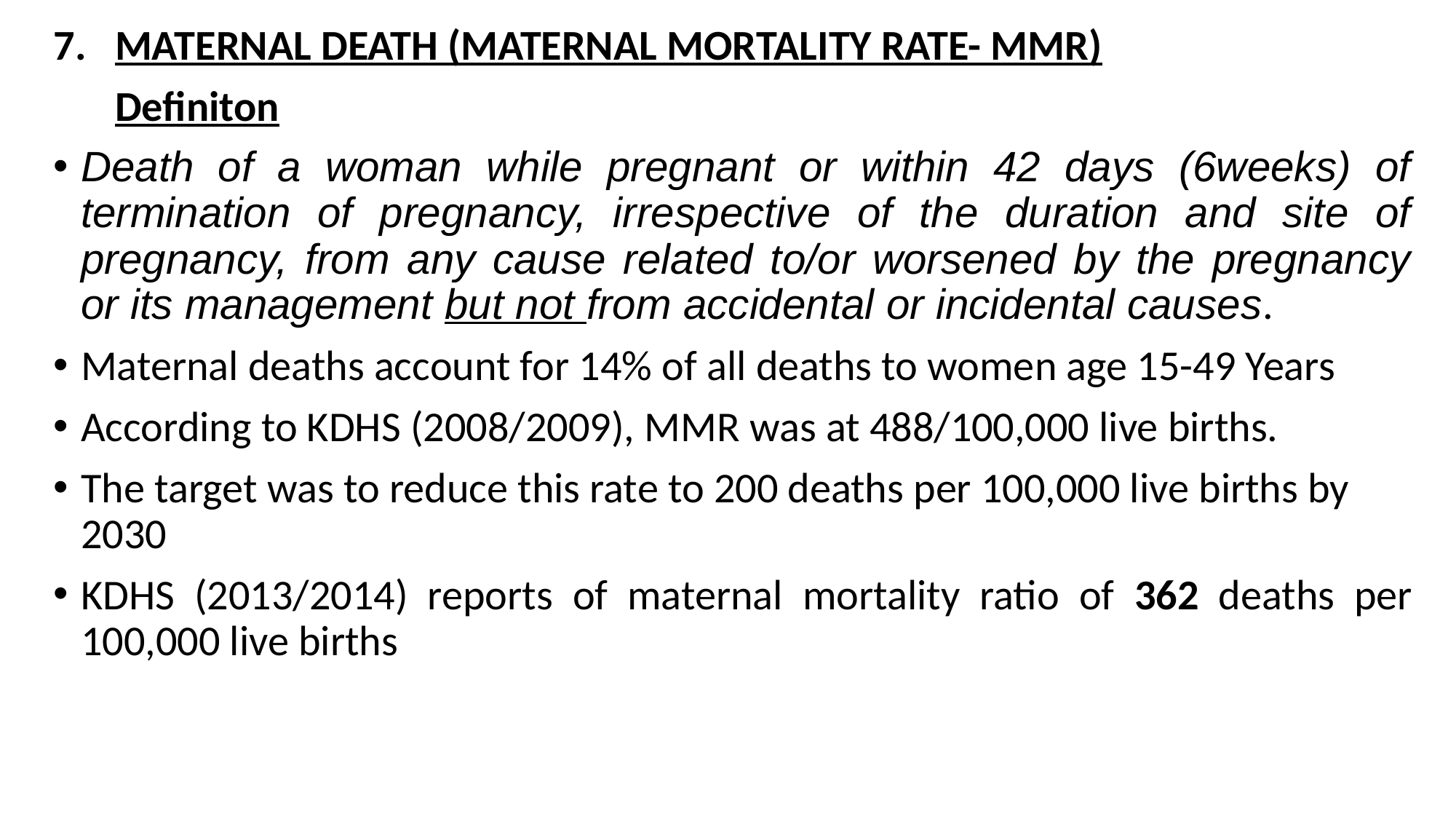

MATERNAL DEATH (MATERNAL MORTALITY RATE- MMR)
	Definiton
Death of a woman while pregnant or within 42 days (6weeks) of termination of pregnancy, irrespective of the duration and site of pregnancy, from any cause related to/or worsened by the pregnancy or its management but not from accidental or incidental causes.
Maternal deaths account for 14% of all deaths to women age 15-49 Years
According to KDHS (2008/2009), MMR was at 488/100,000 live births.
The target was to reduce this rate to 200 deaths per 100,000 live births by 2030
KDHS (2013/2014) reports of maternal mortality ratio of 362 deaths per 100,000 live births